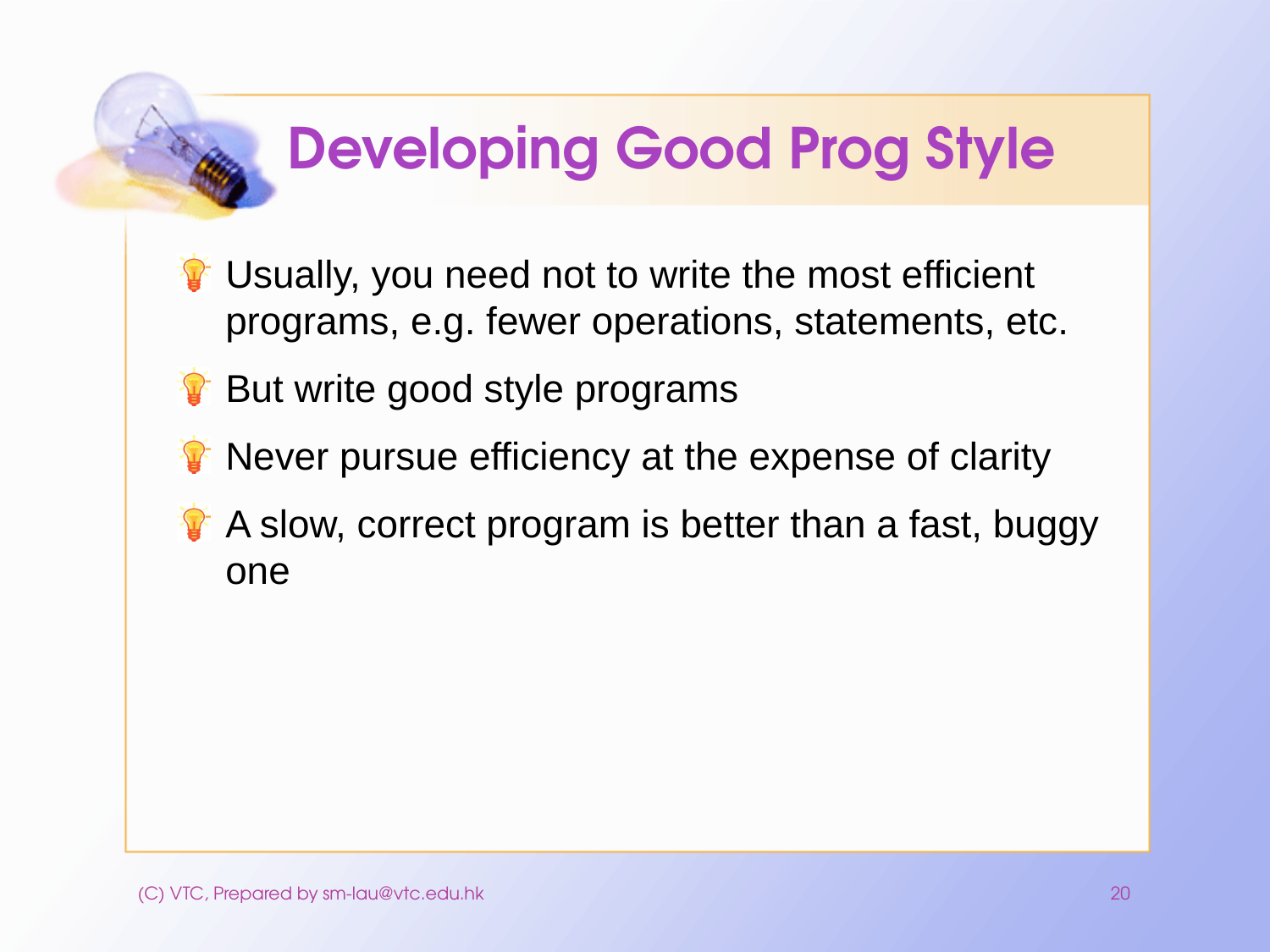

# Developing Good Prog Style
Usually, you need not to write the most efficient programs, e.g. fewer operations, statements, etc.
But write good style programs
Never pursue efficiency at the expense of clarity
A slow, correct program is better than a fast, buggy one

(C) VTC, Prepared by sm-lau@vtc.edu.hk
20